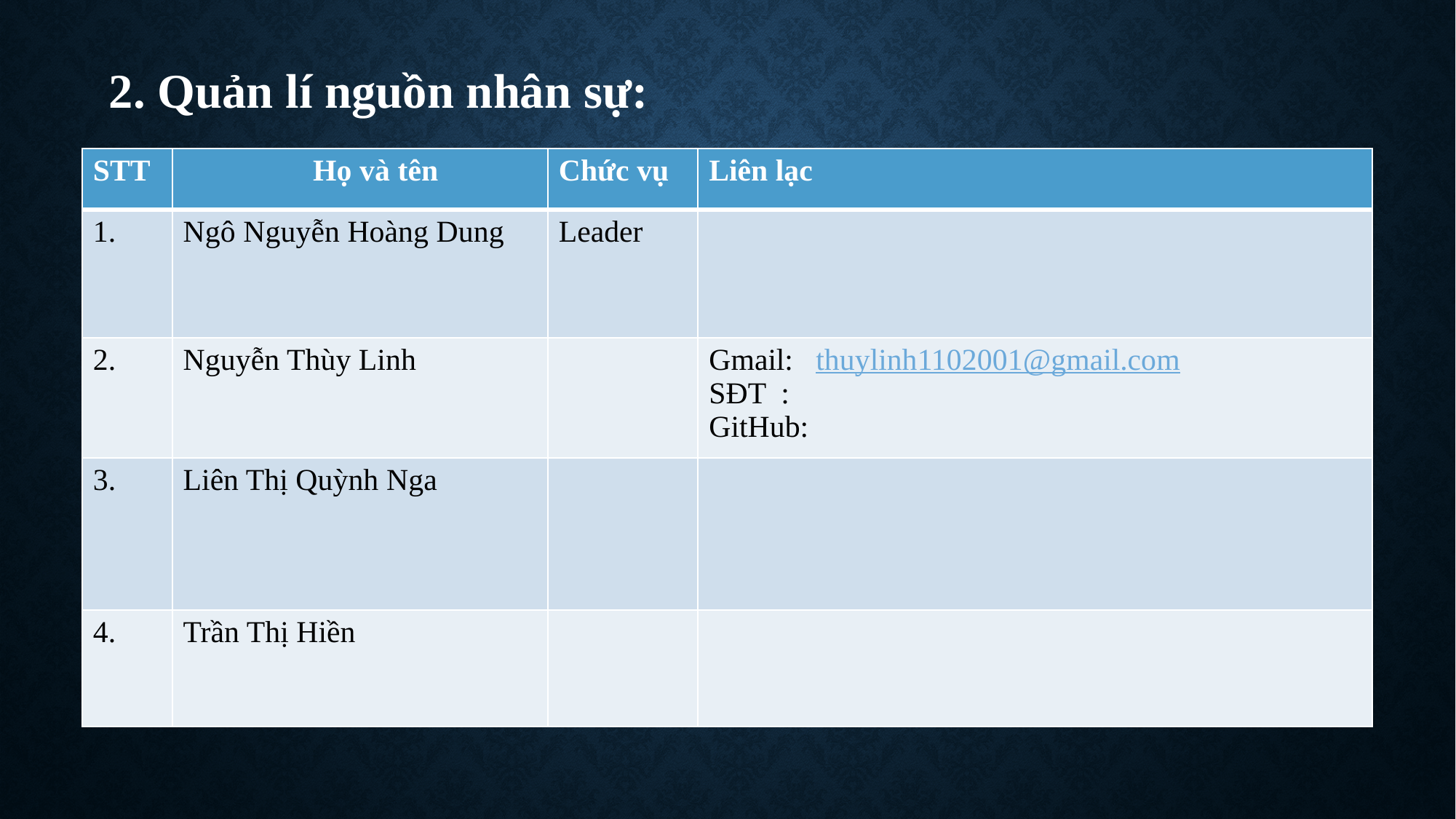

2. Quản lí nguồn nhân sự:
| STT | Họ và tên | Chức vụ | Liên lạc |
| --- | --- | --- | --- |
| 1. | Ngô Nguyễn Hoàng Dung | Leader |  |
| 2. | Nguyễn Thùy Linh |  | Gmail: thuylinh1102001@gmail.com SĐT : GitHub: |
| 3. | Liên Thị Quỳnh Nga |  |  |
| 4. | Trần Thị Hiền |  |  |